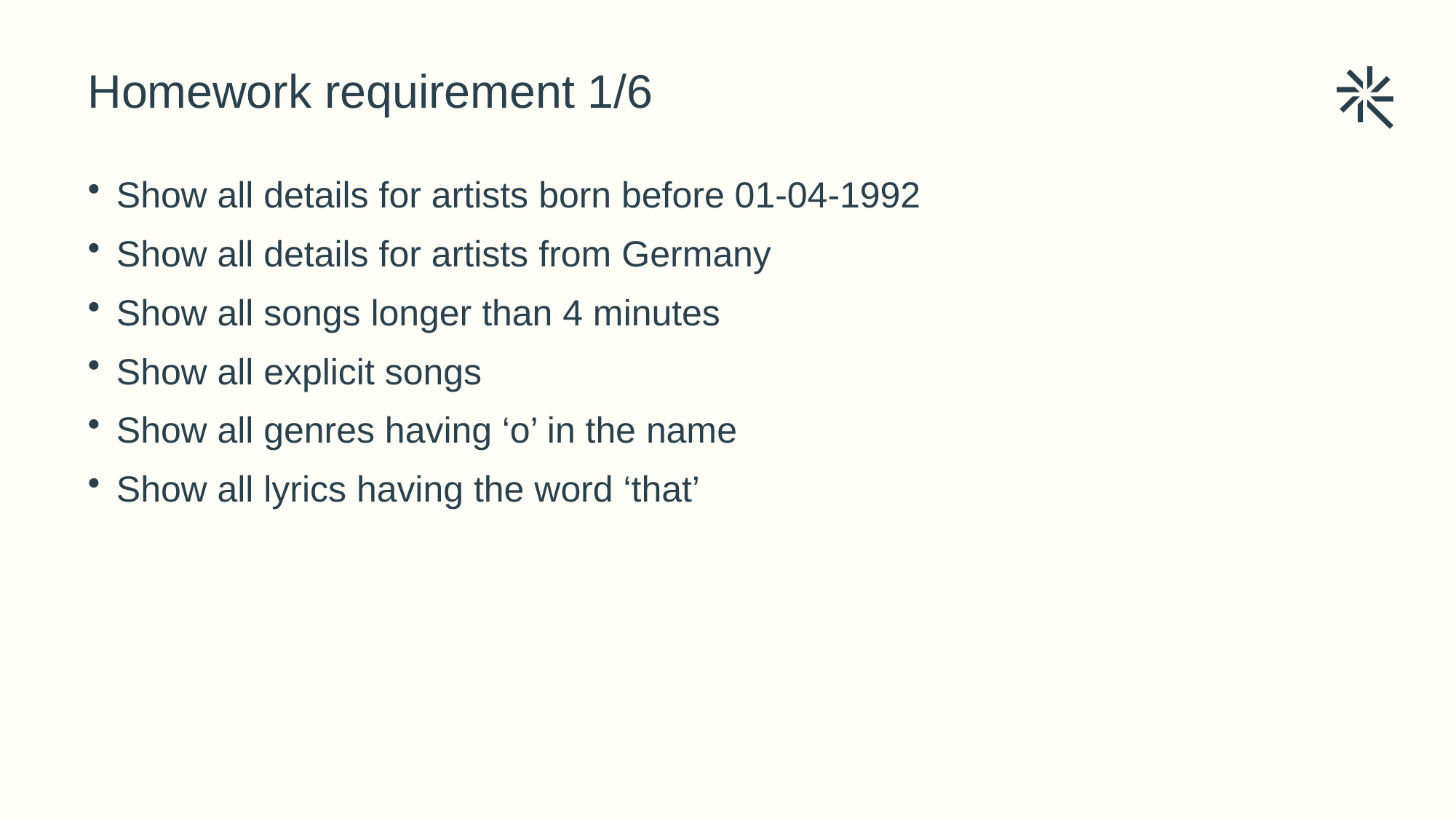

# Homework requirement 1/6
Show all details for artists born before 01-04-1992
Show all details for artists from Germany
Show all songs longer than 4 minutes
Show all explicit songs
Show all genres having ‘o’ in the name
Show all lyrics having the word ‘that’